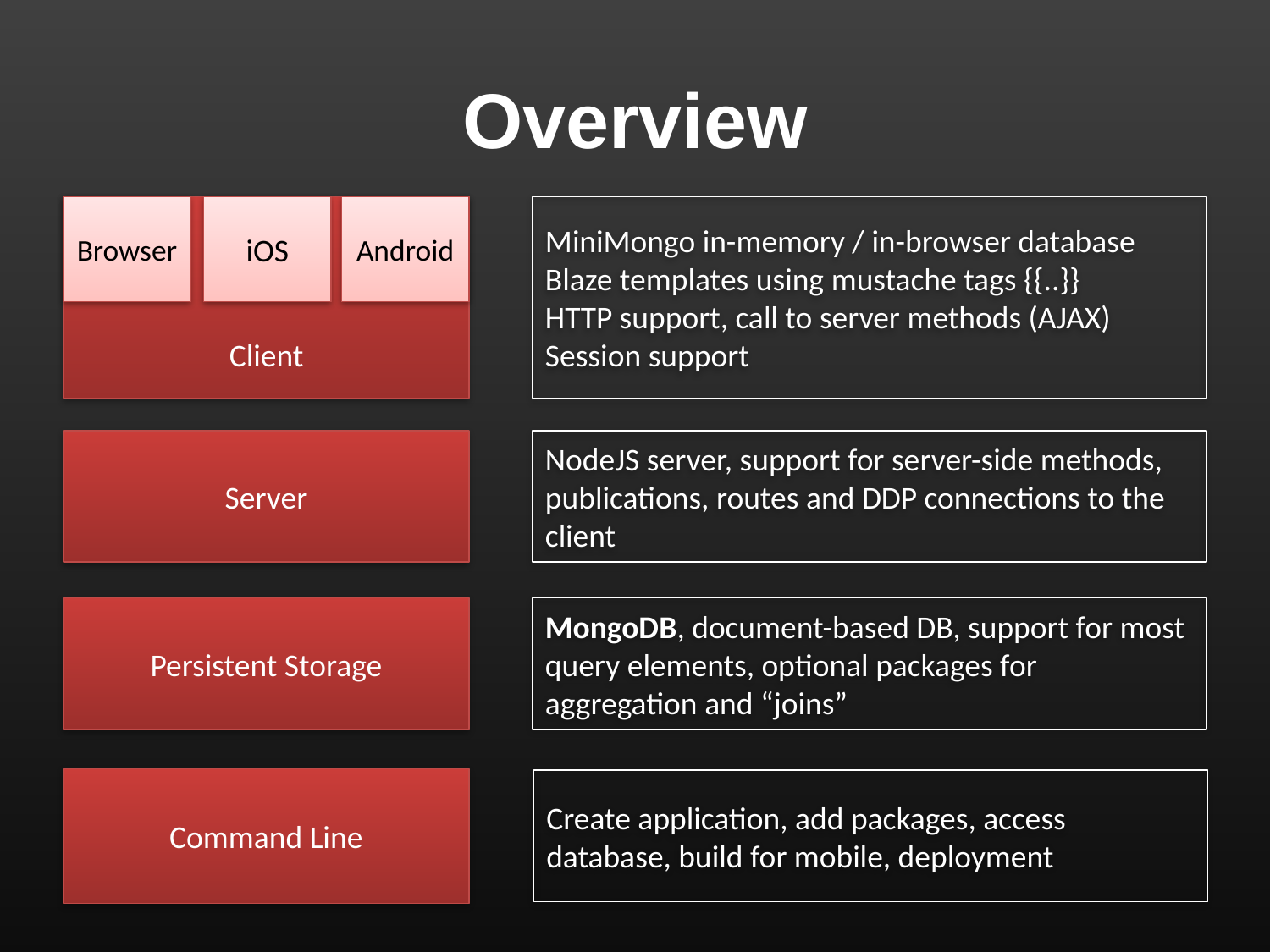

# Overview
MiniMongo in-memory / in-browser database
Blaze templates using mustache tags {{..}}
HTTP support, call to server methods (AJAX)
Session support

Client
Browser
iOS
Android
Server
NodeJS server, support for server-side methods, publications, routes and DDP connections to the client
Persistent Storage
MongoDB, document-based DB, support for most query elements, optional packages for aggregation and “joins”
Command Line
Create application, add packages, access database, build for mobile, deployment